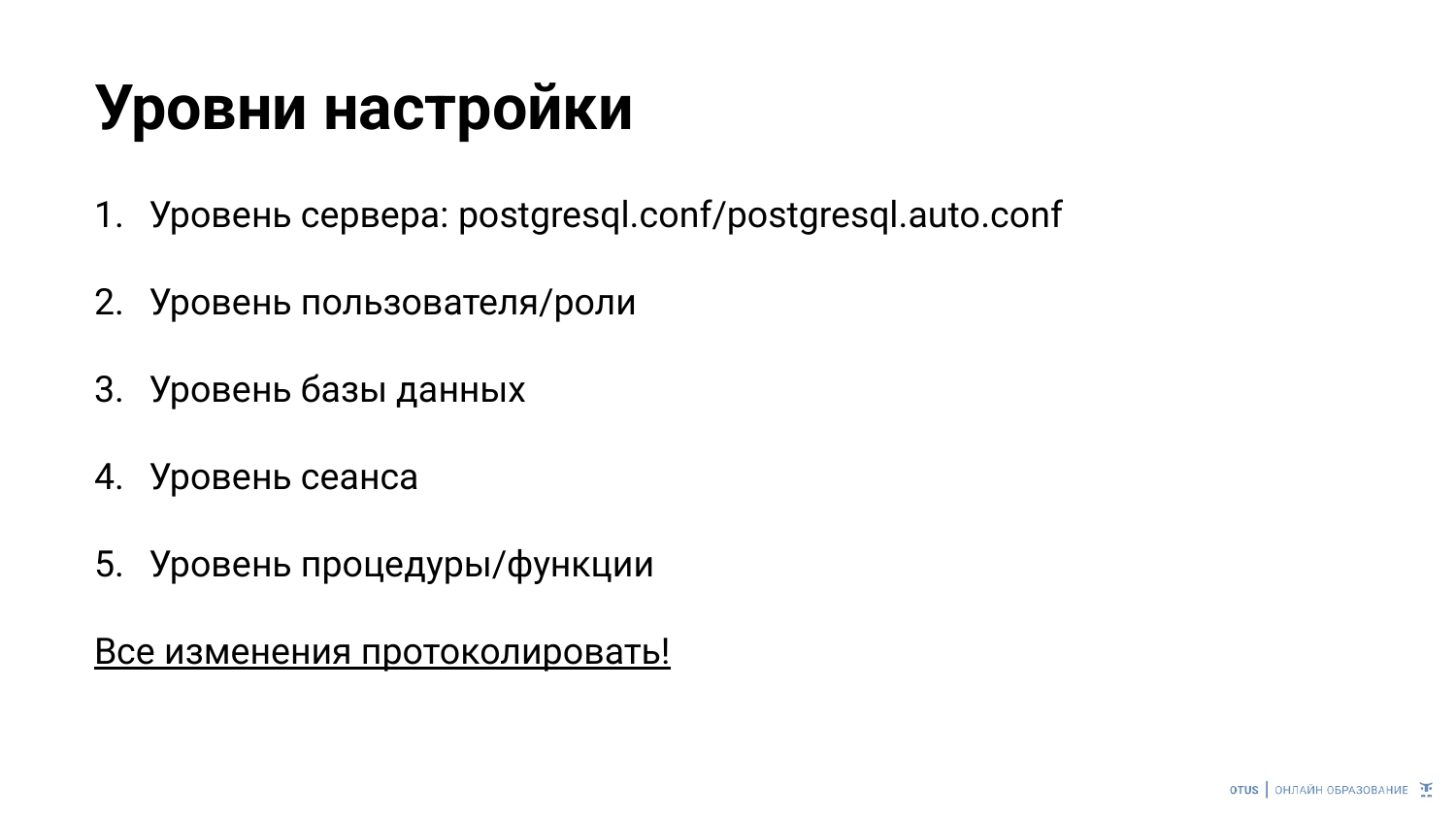

# Уровни настройки
Уровень сервера: postgresql.conf/postgresql.auto.conf

Уровень пользователя/роли

Уровень базы данных

Уровень сеанса

Уровень процедуры/функции

Все изменения протоколировать!